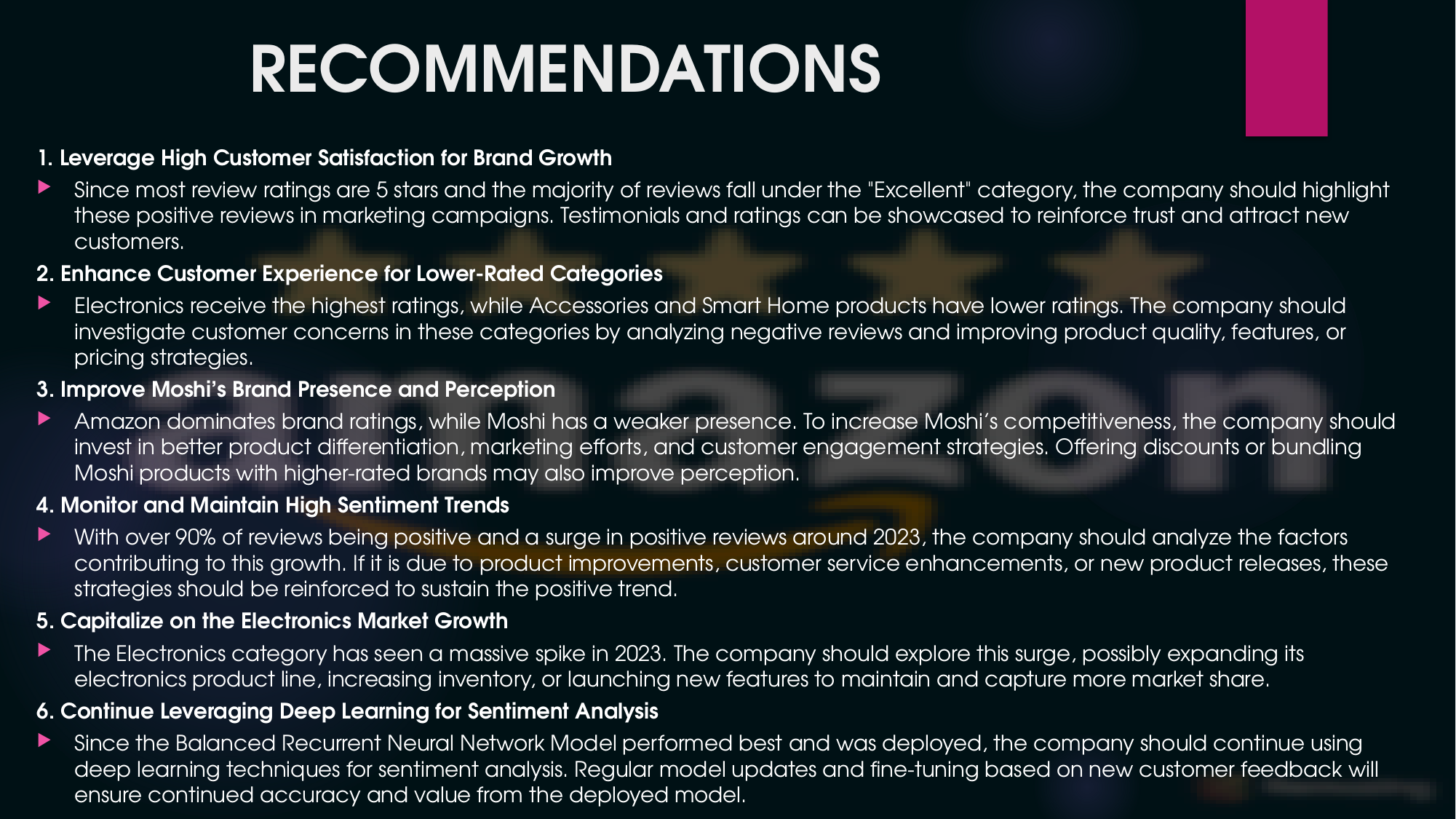

# RECOMMENDATIONS
1. Leverage High Customer Satisfaction for Brand Growth
Since most review ratings are 5 stars and the majority of reviews fall under the "Excellent" category, the company should highlight these positive reviews in marketing campaigns. Testimonials and ratings can be showcased to reinforce trust and attract new customers.
2. Enhance Customer Experience for Lower-Rated Categories
Electronics receive the highest ratings, while Accessories and Smart Home products have lower ratings. The company should investigate customer concerns in these categories by analyzing negative reviews and improving product quality, features, or pricing strategies.
3. Improve Moshi’s Brand Presence and Perception
Amazon dominates brand ratings, while Moshi has a weaker presence. To increase Moshi’s competitiveness, the company should invest in better product differentiation, marketing efforts, and customer engagement strategies. Offering discounts or bundling Moshi products with higher-rated brands may also improve perception.
4. Monitor and Maintain High Sentiment Trends
With over 90% of reviews being positive and a surge in positive reviews around 2023, the company should analyze the factors contributing to this growth. If it is due to product improvements, customer service enhancements, or new product releases, these strategies should be reinforced to sustain the positive trend.
5. Capitalize on the Electronics Market Growth
The Electronics category has seen a massive spike in 2023. The company should explore this surge, possibly expanding its electronics product line, increasing inventory, or launching new features to maintain and capture more market share.
6. Continue Leveraging Deep Learning for Sentiment Analysis
Since the Balanced Recurrent Neural Network Model performed best and was deployed, the company should continue using deep learning techniques for sentiment analysis. Regular model updates and fine-tuning based on new customer feedback will ensure continued accuracy and value from the deployed model.